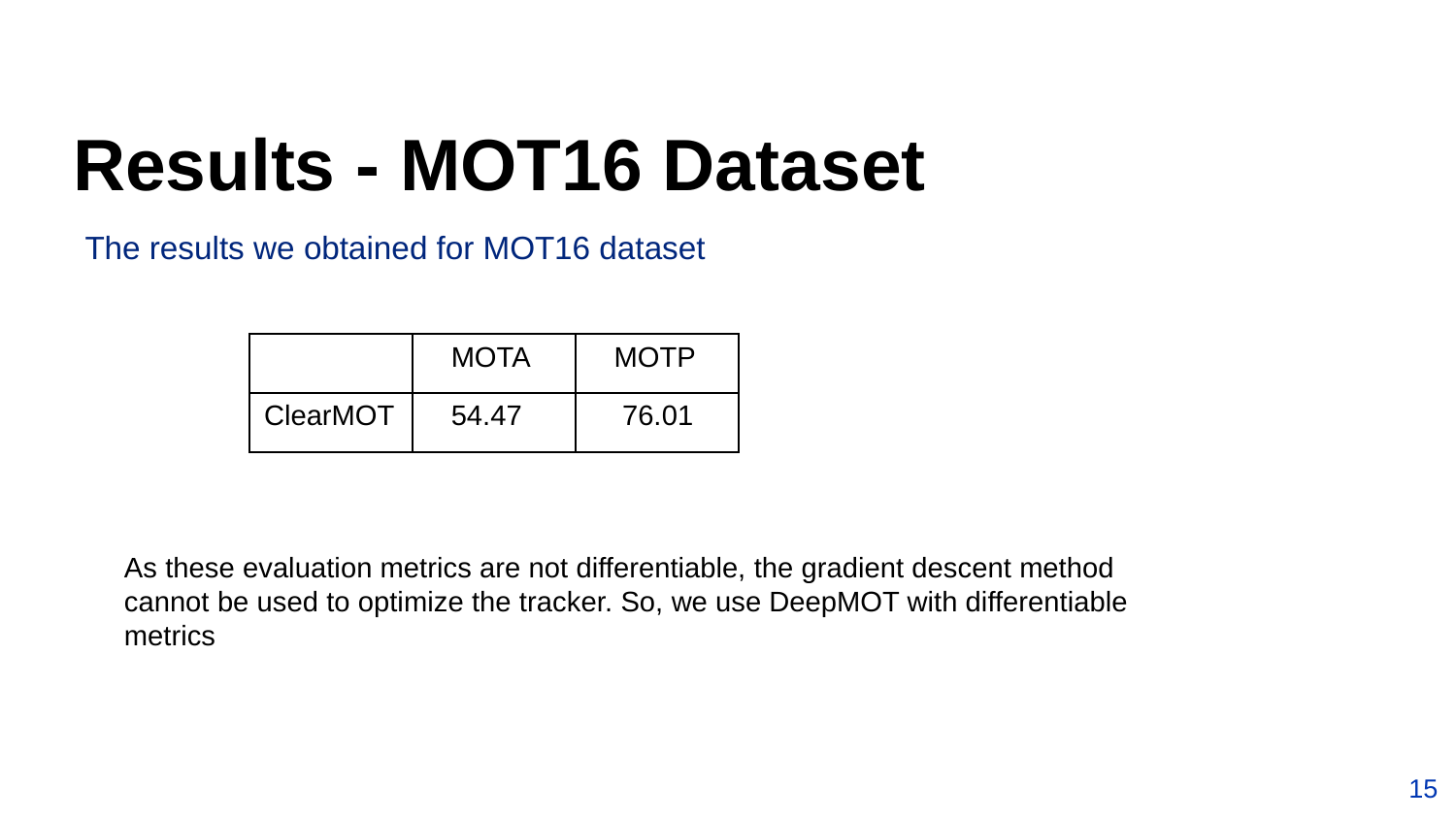

# Results - MOT16 Dataset
The results we obtained for MOT16 dataset
|  | MOTA | MOTP |
| --- | --- | --- |
| ClearMOT | 54.47 | 76.01 |
As these evaluation metrics are not differentiable, the gradient descent method cannot be used to optimize the tracker. So, we use DeepMOT with differentiable metrics
15